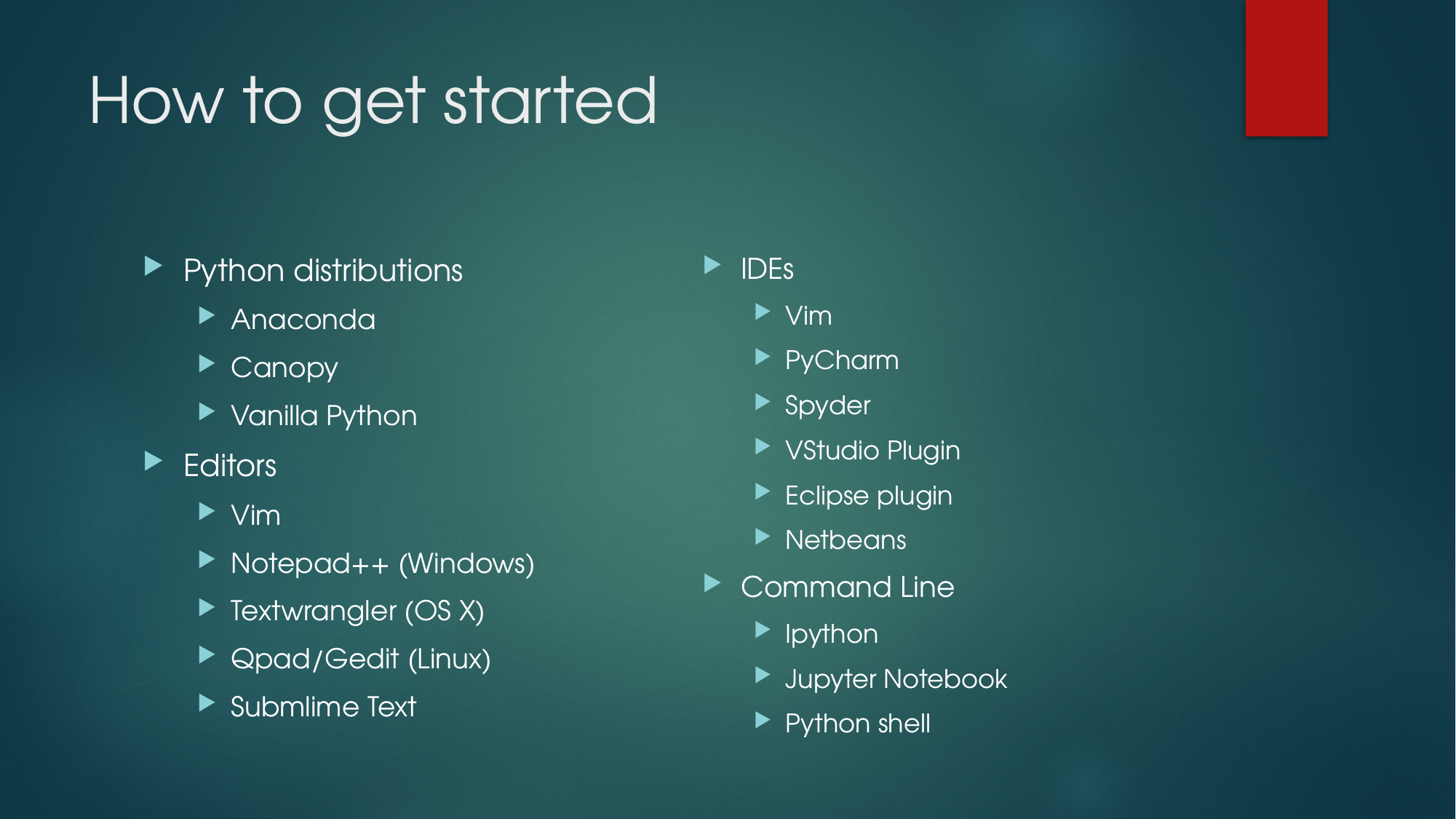

# How to get started
Python distributions
Anaconda
Canopy
Vanilla Python
Editors
Vim
Notepad++ (Windows)
Textwrangler (OS X)
Qpad/Gedit (Linux)
Submlime Text
IDEs
Vim
PyCharm
Spyder
VStudio Plugin
Eclipse plugin
Netbeans
Command Line
Ipython
Jupyter Notebook
Python shell